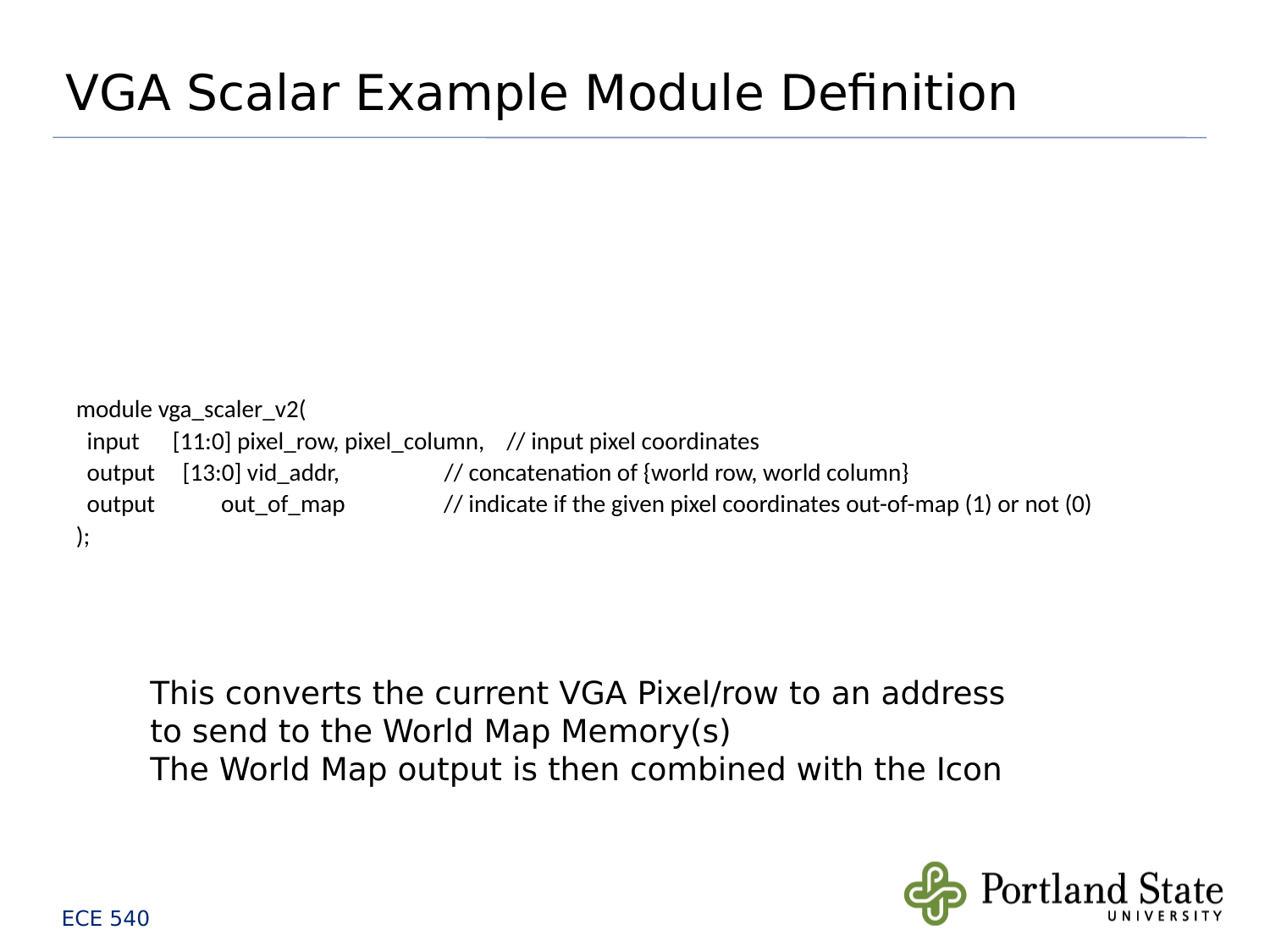

# VGA Scalar Example Module Definition
module vga_scaler_v2(
  input      [11:0] pixel_row, pixel_column,    // input pixel coordinates
  output     [13:0] vid_addr,                   // concatenation of {world row, world column}
  output            out_of_map                  // indicate if the given pixel coordinates out-of-map (1) or not (0)
);
This converts the current VGA Pixel/row to an address to send to the World Map Memory(s)
The World Map output is then combined with the Icon